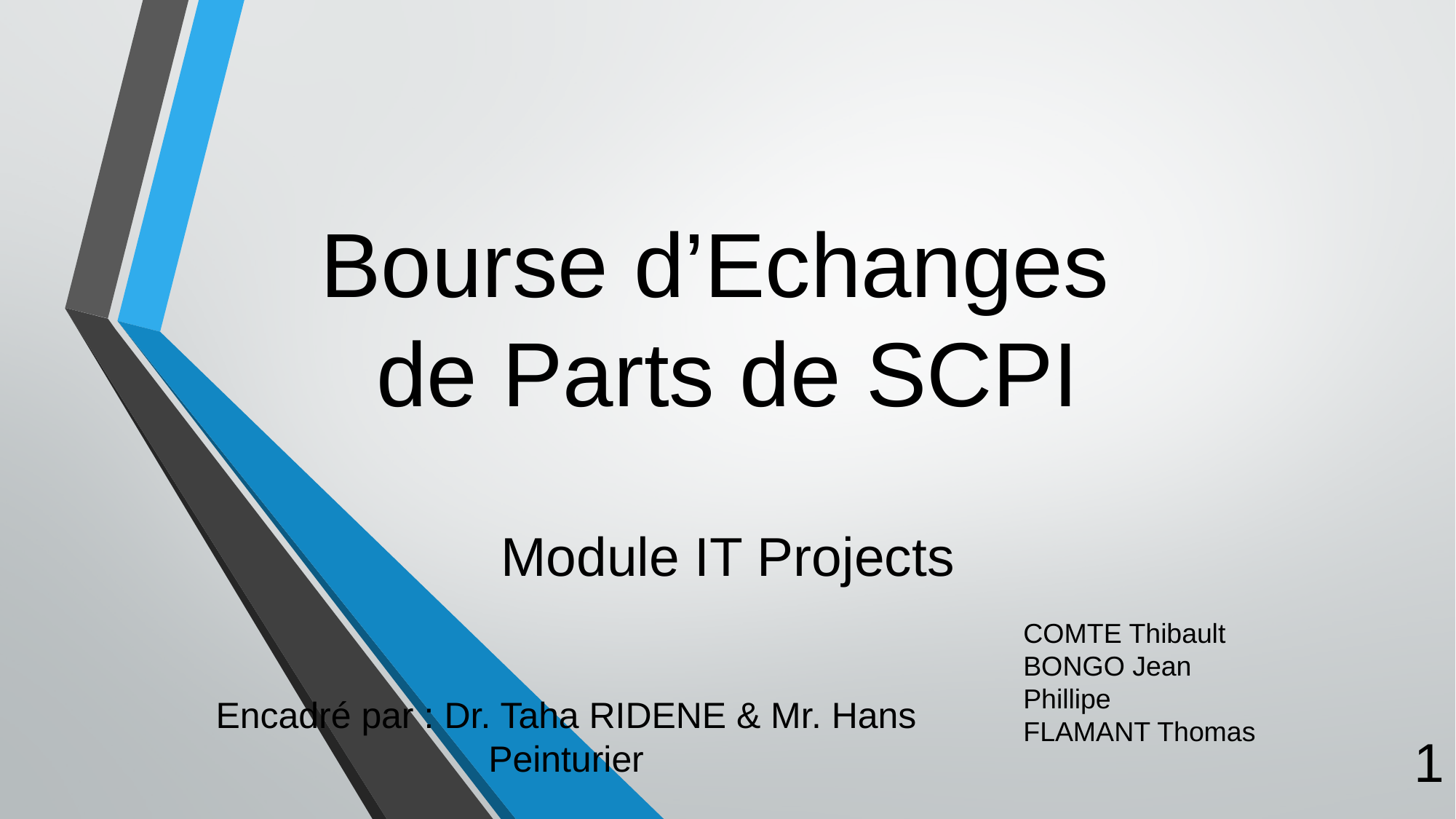

# Bourse d’Echanges de Parts de SCPI

Module IT Projects
COMTE Thibault
BONGO Jean Phillipe
FLAMANT Thomas
Encadré par : Dr. Taha RIDENE & Mr. Hans Peinturier
1